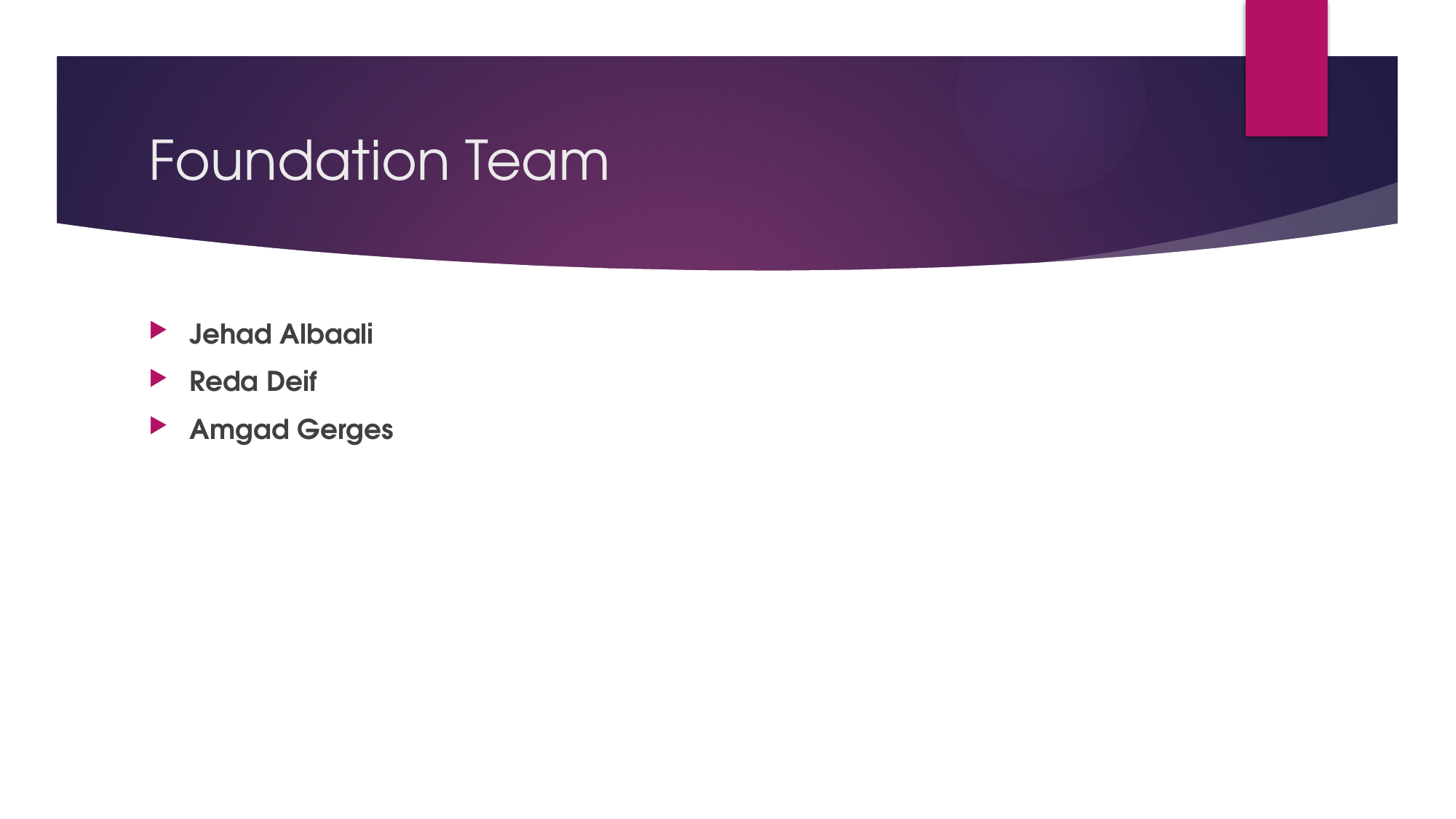

# Foundation Team
Jehad Albaali
Reda Deif
Amgad Gerges